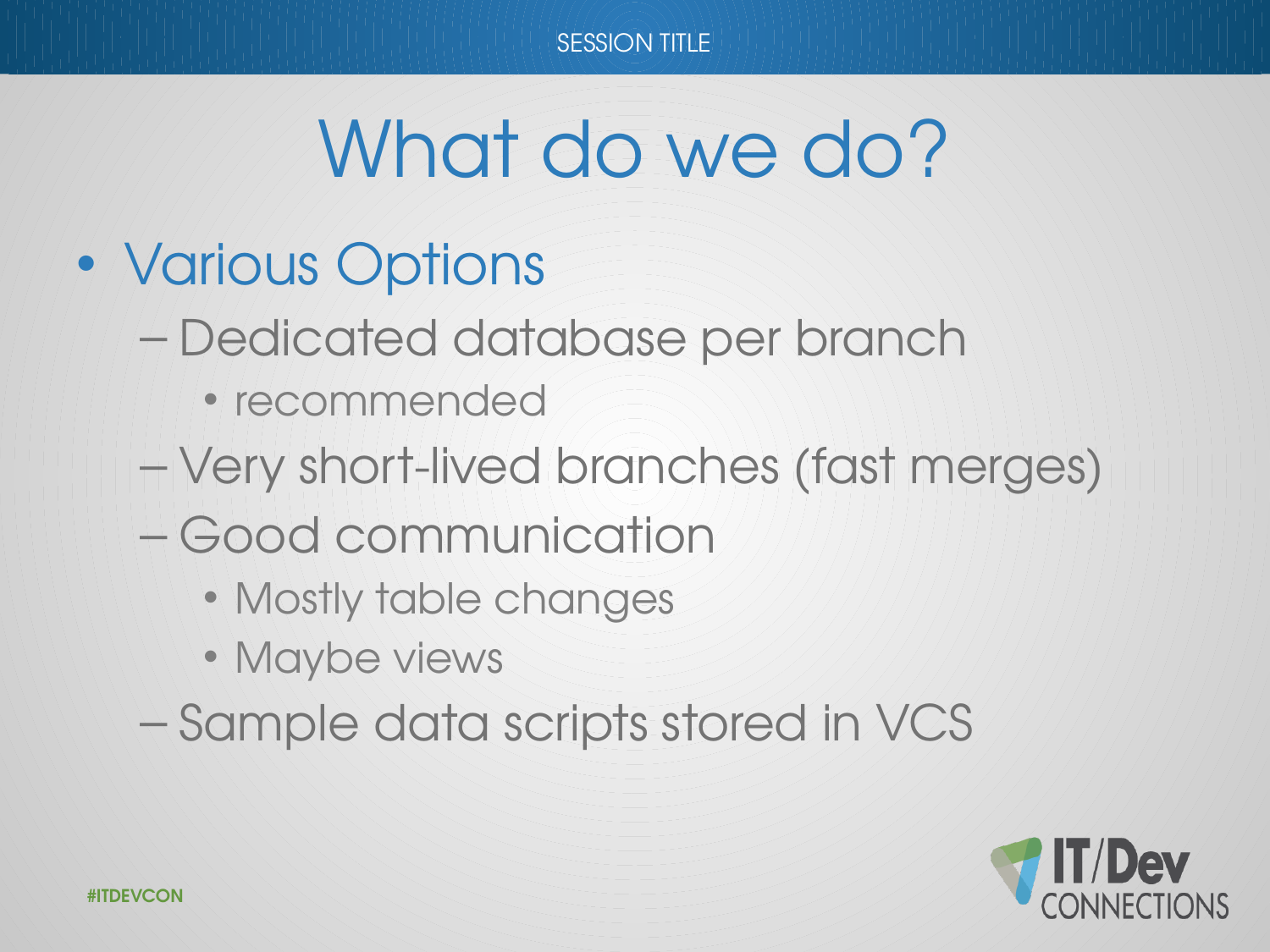

# What do we do?
Various Options
Dedicated database per branch
recommended
Very short-lived branches (fast merges)
Good communication
Mostly table changes
Maybe views
Sample data scripts stored in VCS
#ITDEVCON